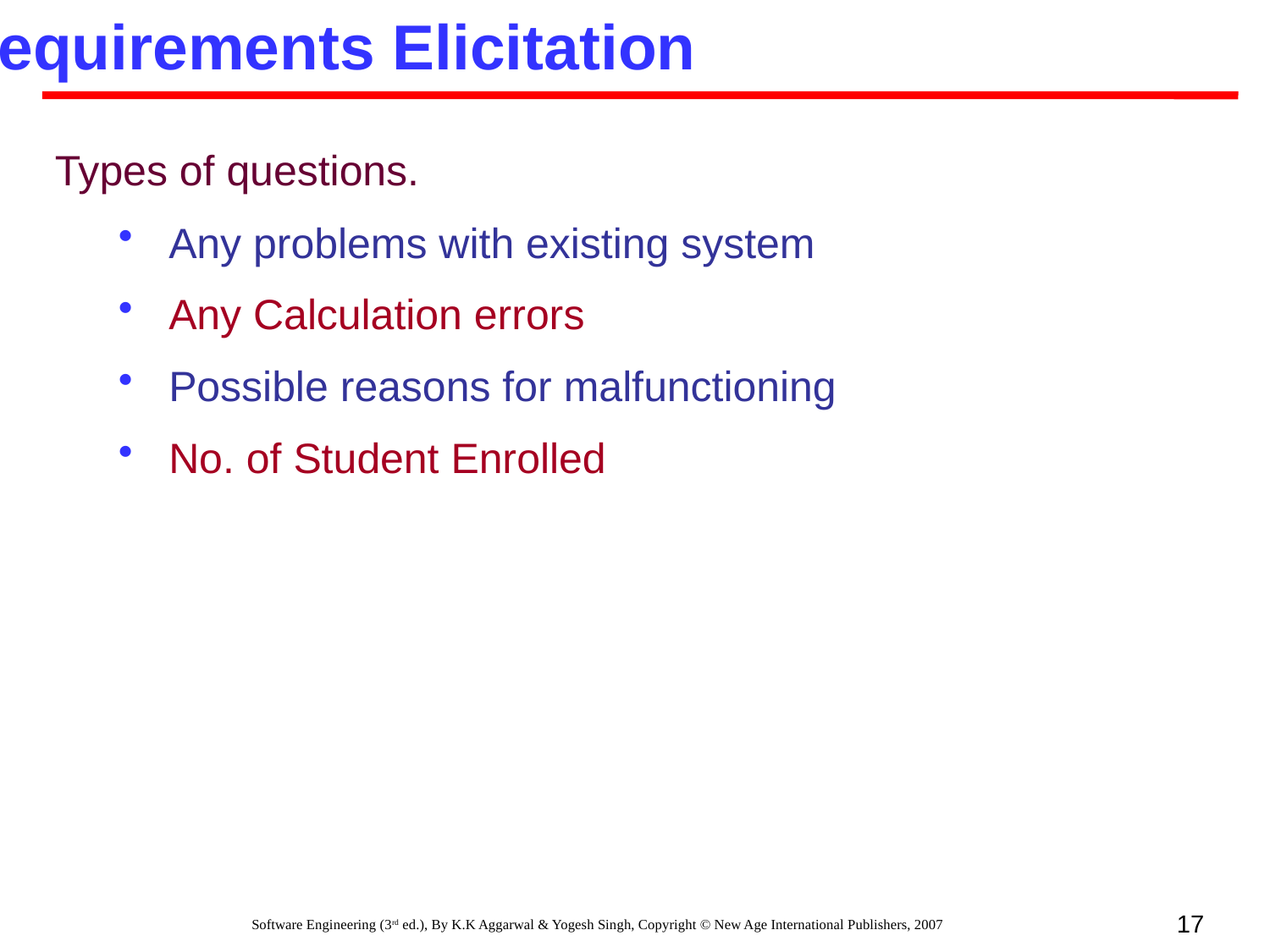

Requirements Elicitation

Types of questions.
   Any problems with existing system
   Any Calculation errors
   Possible reasons for malfunctioning
   No. of Student Enrolled

17